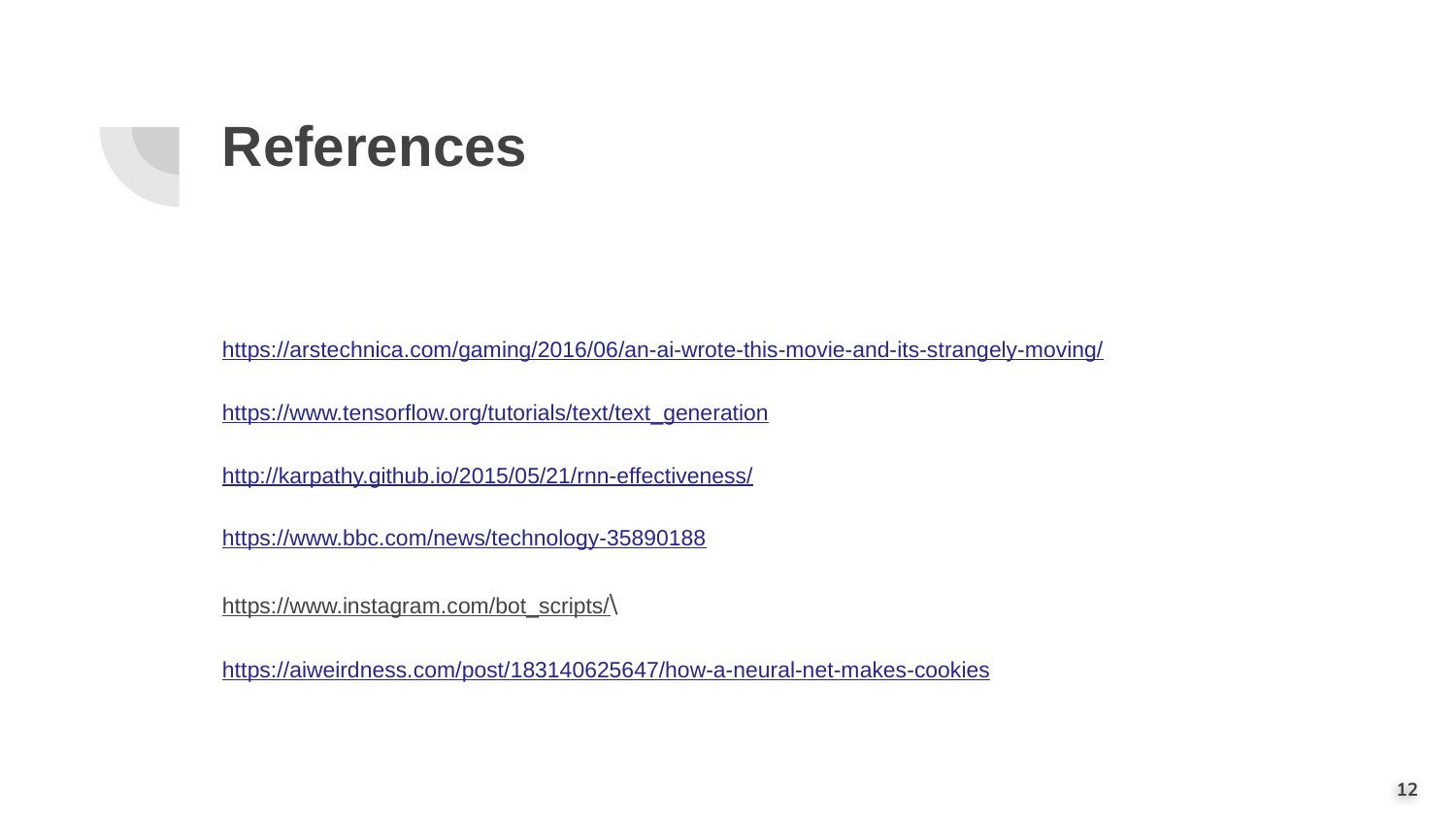

# References
https://arstechnica.com/gaming/2016/06/an-ai-wrote-this-movie-and-its-strangely-moving/
https://www.tensorflow.org/tutorials/text/text_generation
http://karpathy.github.io/2015/05/21/rnn-effectiveness/
https://www.bbc.com/news/technology-35890188
https://www.instagram.com/bot_scripts/\
https://aiweirdness.com/post/183140625647/how-a-neural-net-makes-cookies
12